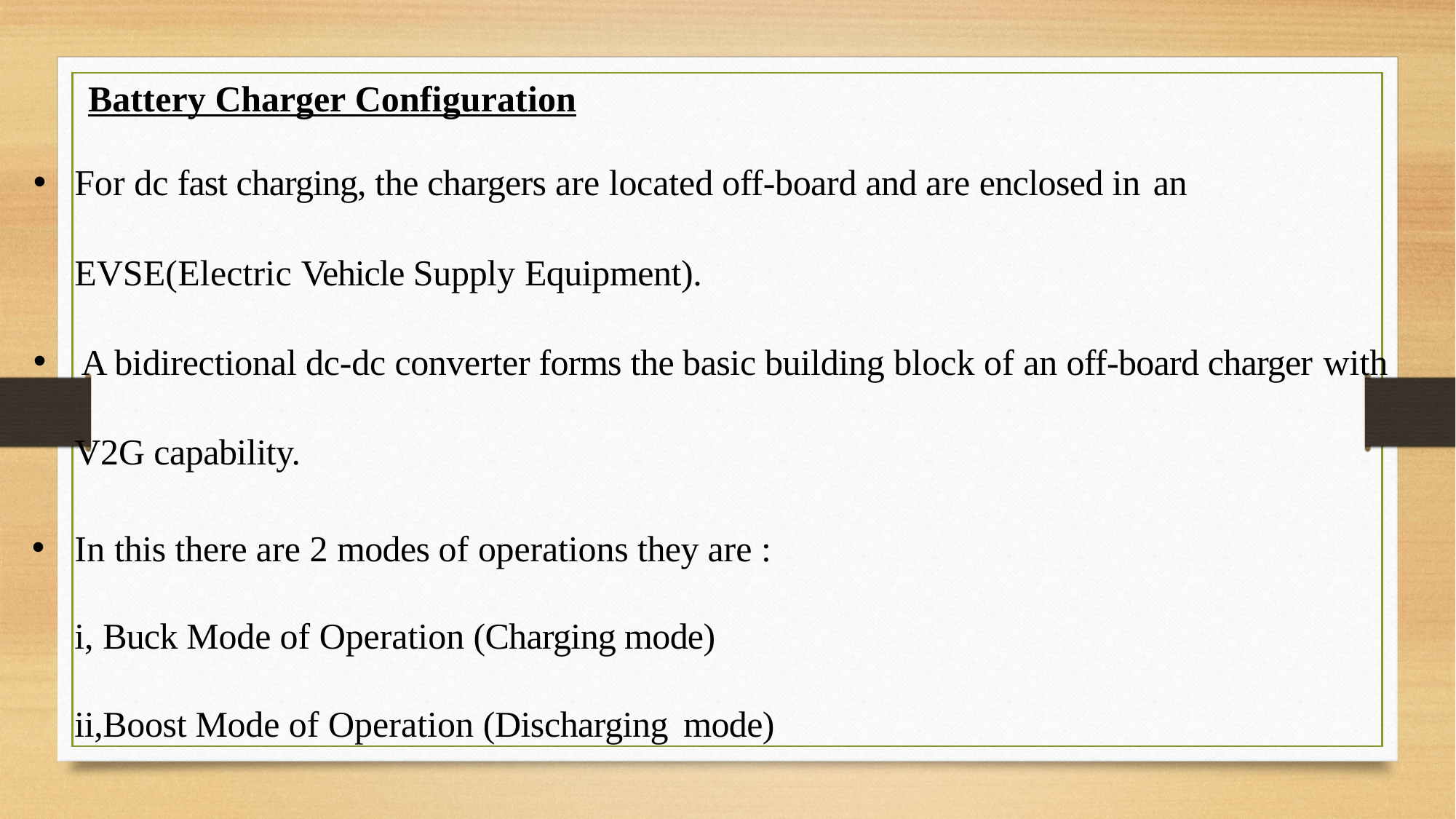

Battery Charger Configuration

For dc fast charging, the chargers are located off-board and are enclosed in an

EVSE(Electric Vehicle Supply Equipment).

A bidirectional dc-dc converter forms the basic building block of an off-board charger with

V2G capability.
In this there are 2 modes of operations they are :  i, Buck Mode of Operation (Charging mode)  ii,Boost Mode of Operation (Discharging mode)